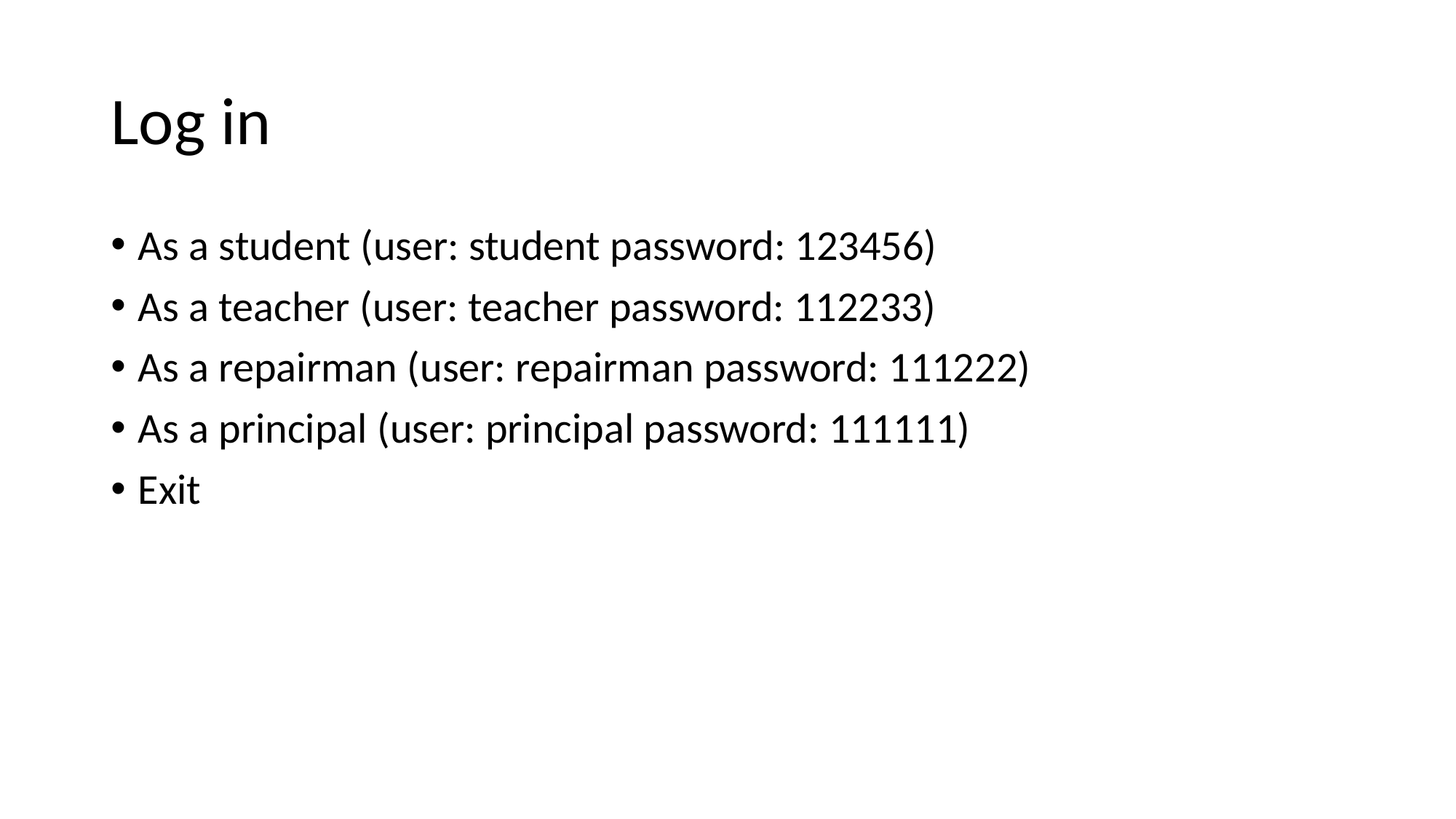

# Log in
As a student (user: student password: 123456)
As a teacher (user: teacher password: 112233)
As a repairman (user: repairman password: 111222)
As a principal (user: principal password: 111111)
Exit